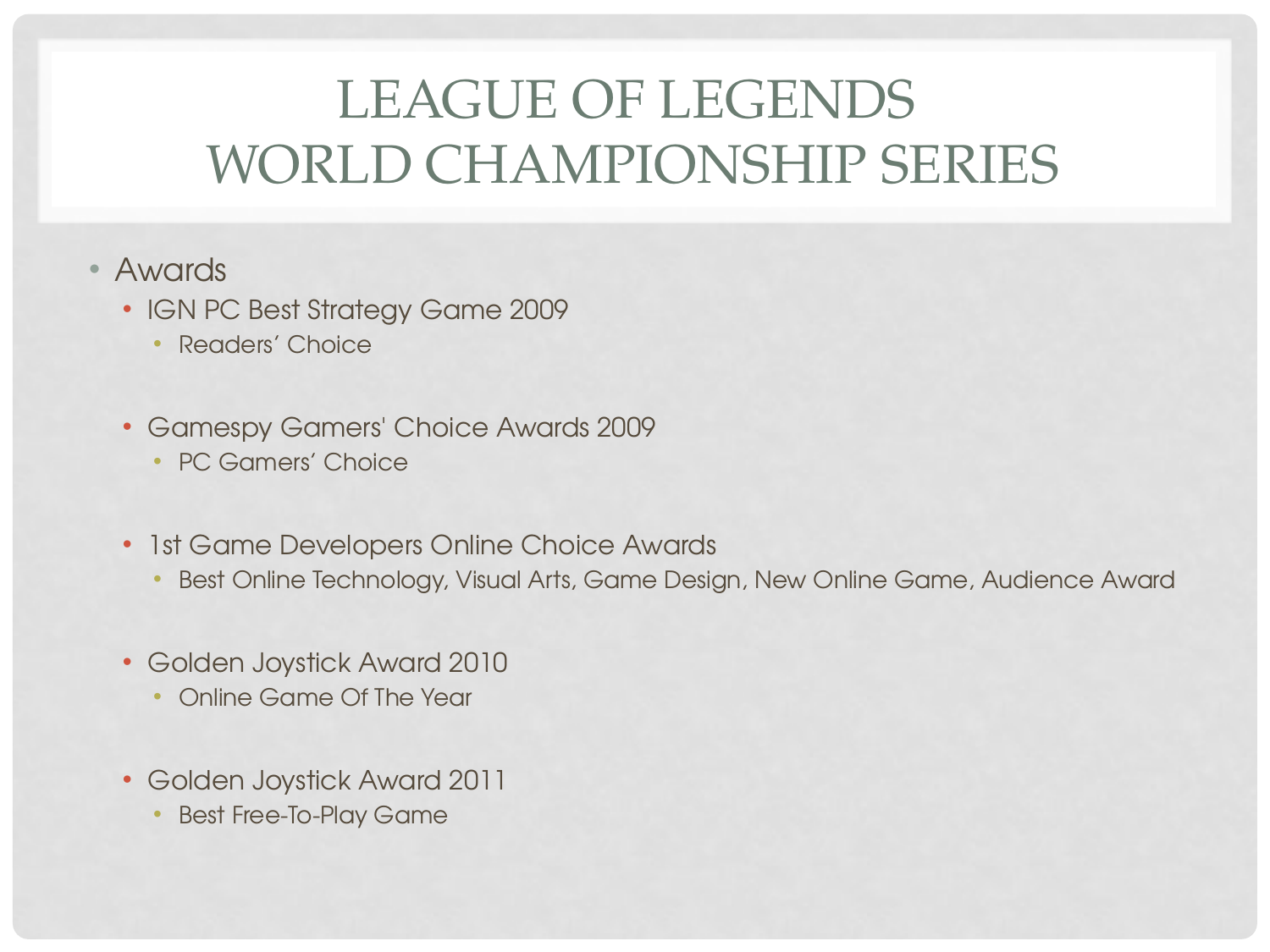

# League of Legends World Championship Series
Awards
IGN PC Best Strategy Game 2009
Readers’ Choice

Gamespy Gamers' Choice Awards 2009
PC Gamers’ Choice

1st Game Developers Online Choice Awards
Best Online Technology, Visual Arts, Game Design, New Online Game, Audience Award

Golden Joystick Award 2010
Online Game Of The Year

Golden Joystick Award 2011
Best Free-To-Play Game